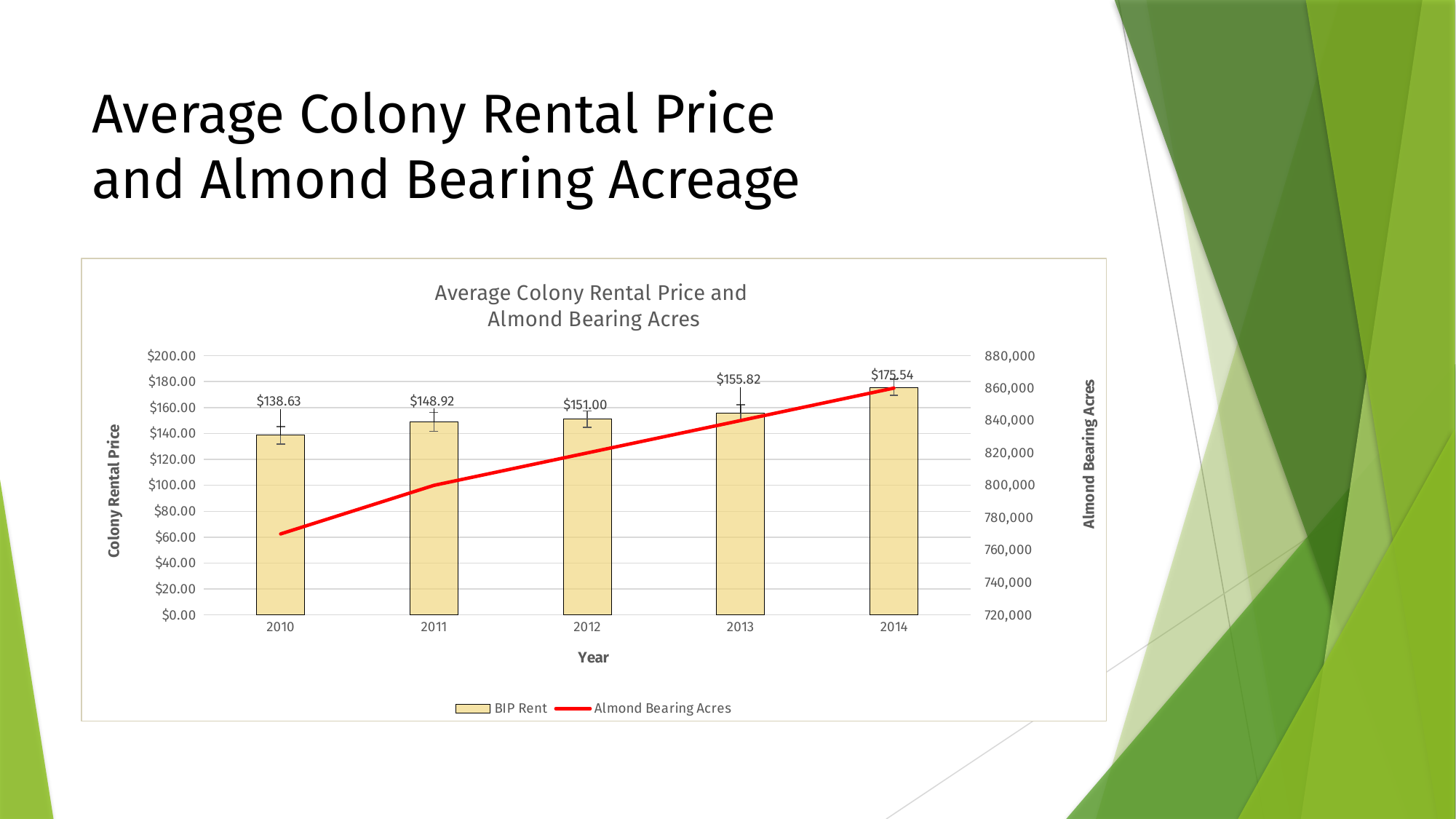

# Average Colony Rental Price and Almond Bearing Acreage

### Chart: Average Colony Rental Price and
Almond Bearing Acres

| Category | BIP Rent | Almond Bearing Acres |
|---|---|---|
| 2010 | 138.625 | 770000.0 |
| 2011 | 148.9167 | 800000.0 |
| 2012 | 151.0 | 820000.0 |
| 2013 | 155.8214 | 840000.0 |
| 2014 | 175.5417 | 860000.0 |